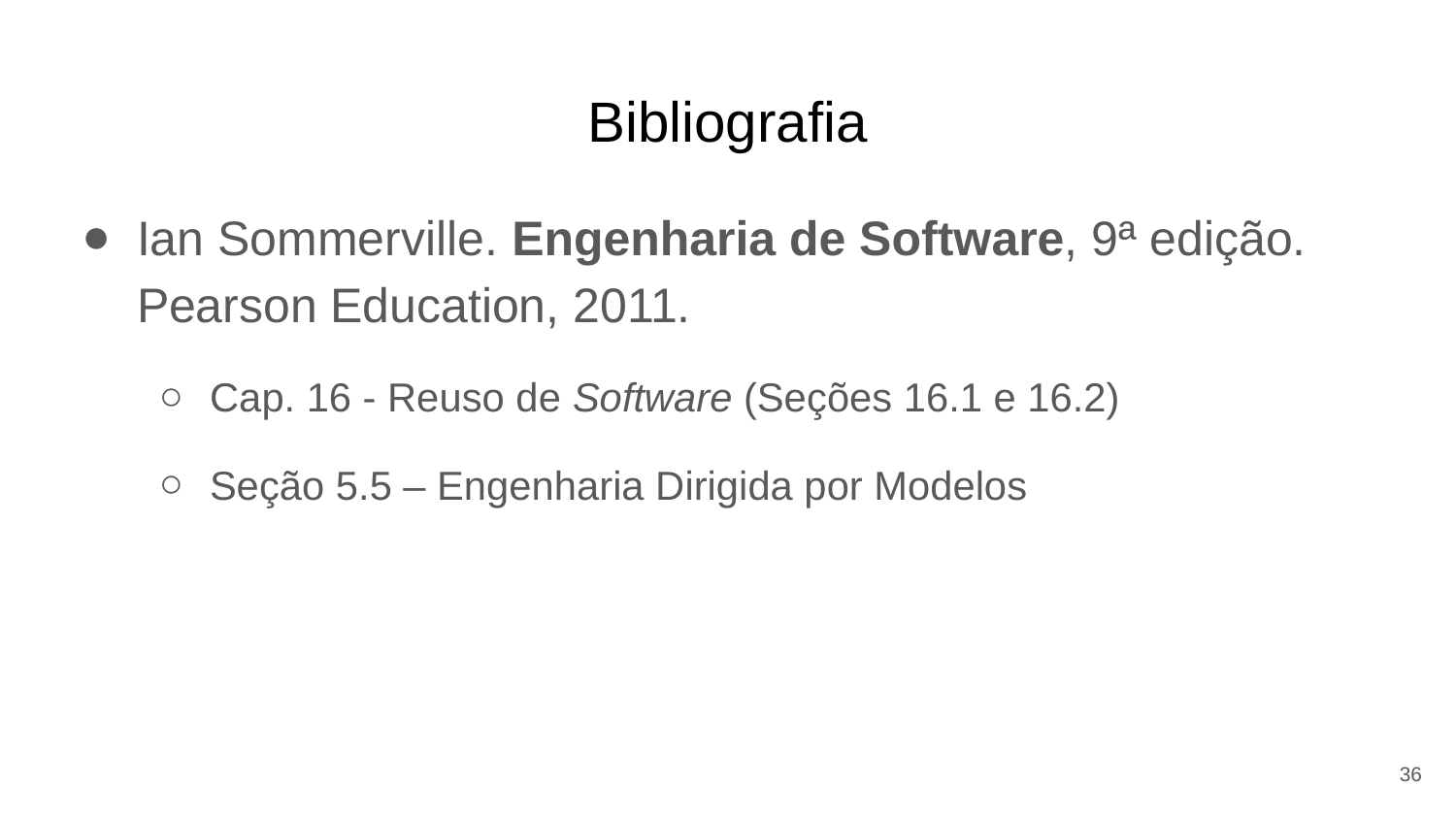

# Bibliografia
Ian Sommerville. Engenharia de Software, 9ª edição. Pearson Education, 2011.
Cap. 16 - Reuso de Software (Seções 16.1 e 16.2)
Seção 5.5 – Engenharia Dirigida por Modelos
36